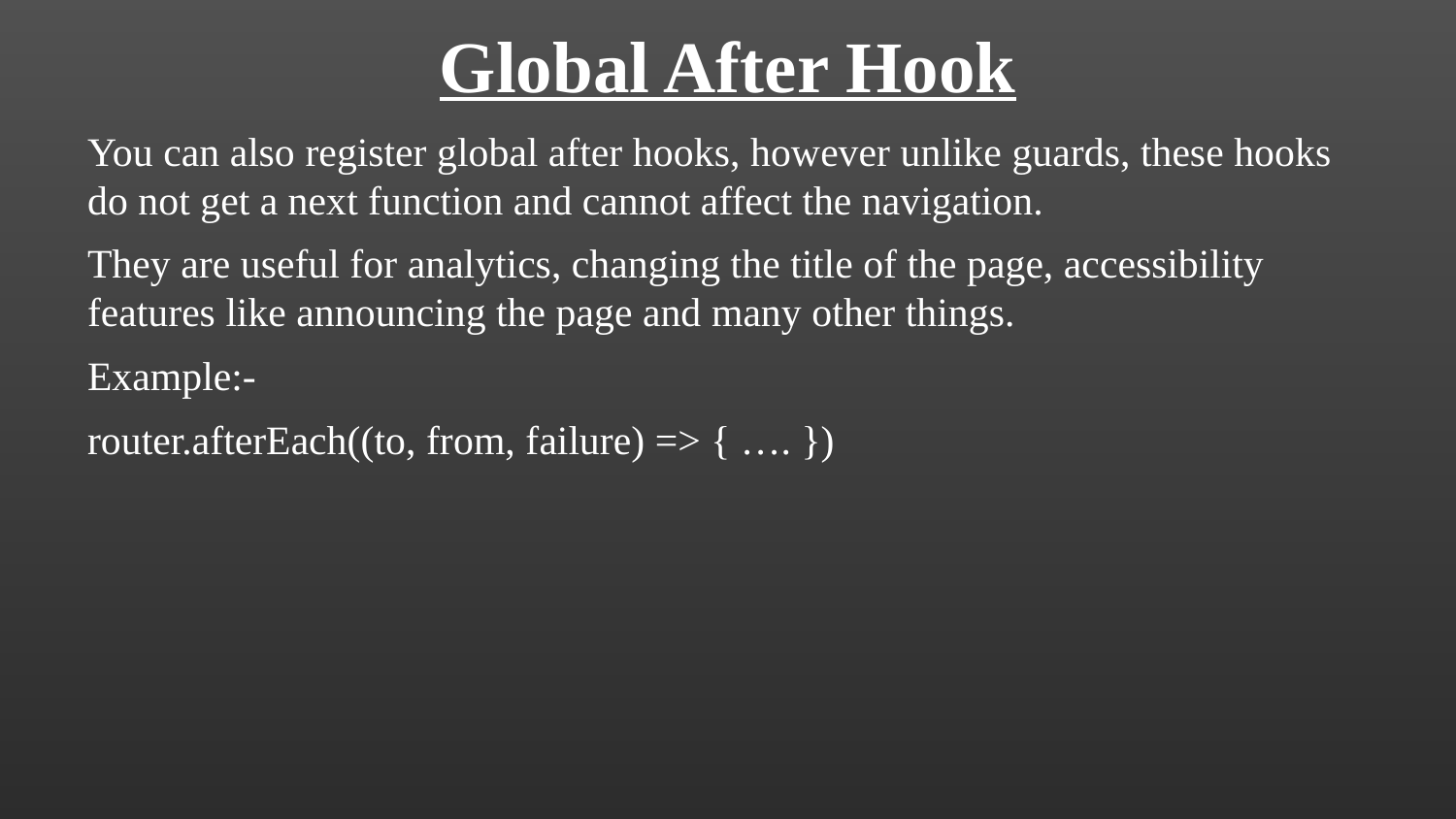

Global After Hook
You can also register global after hooks, however unlike guards, these hooks do not get a next function and cannot affect the navigation.
They are useful for analytics, changing the title of the page, accessibility features like announcing the page and many other things.
Example:-
router.afterEach((to, from, failure) => { …. })